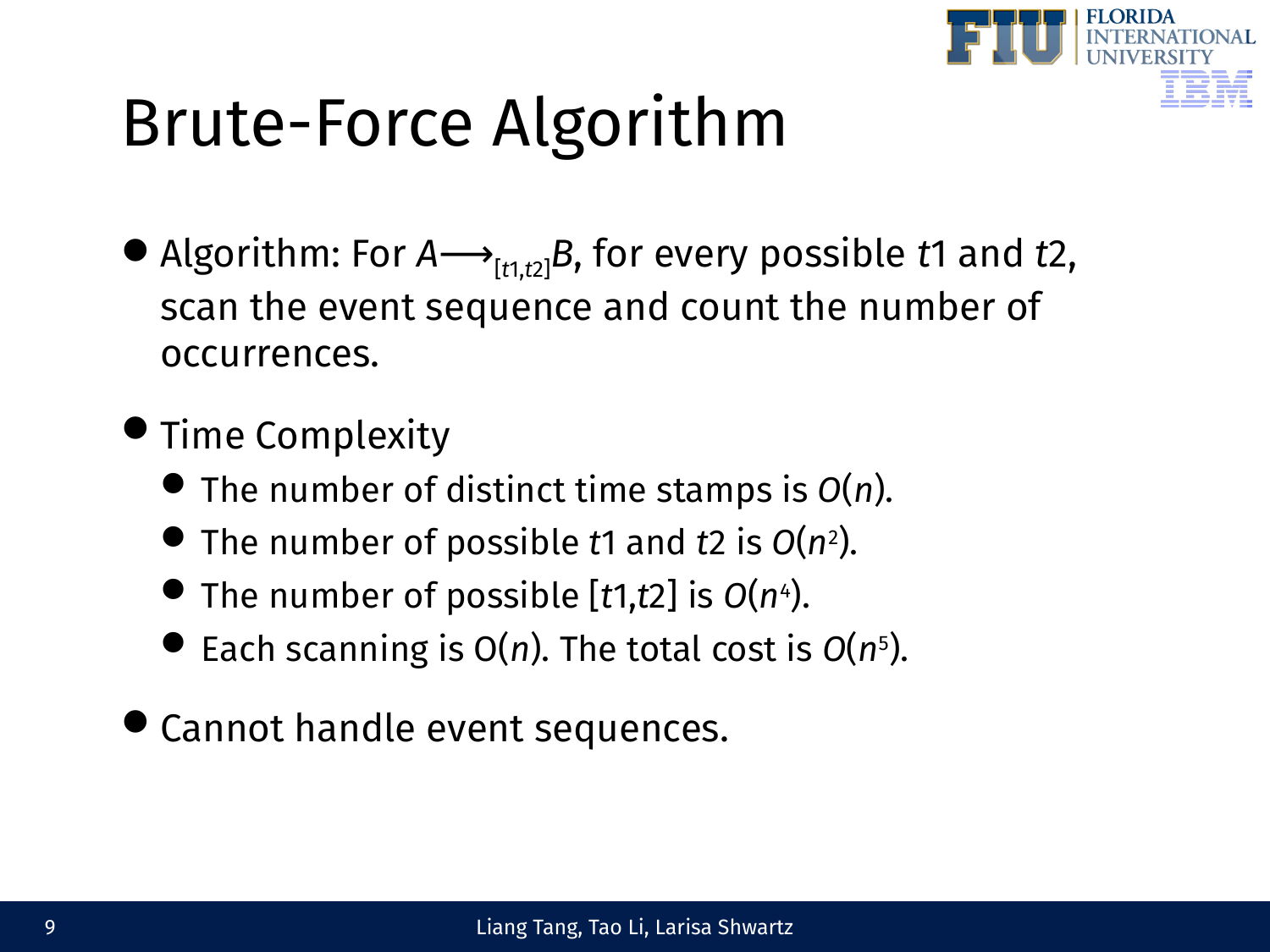

# Brute-Force Algorithm
Algorithm: For A⟶[t1,t2]B, for every possible t1 and t2, scan the event sequence and count the number of occurrences.
Time Complexity
The number of distinct time stamps is O(n).
The number of possible t1 and t2 is O(n2).
The number of possible [t1,t2] is O(n4).
Each scanning is O(n). The total cost is O(n5).
Cannot handle event sequences.
Liang Tang, Tao Li, Larisa Shwartz
9